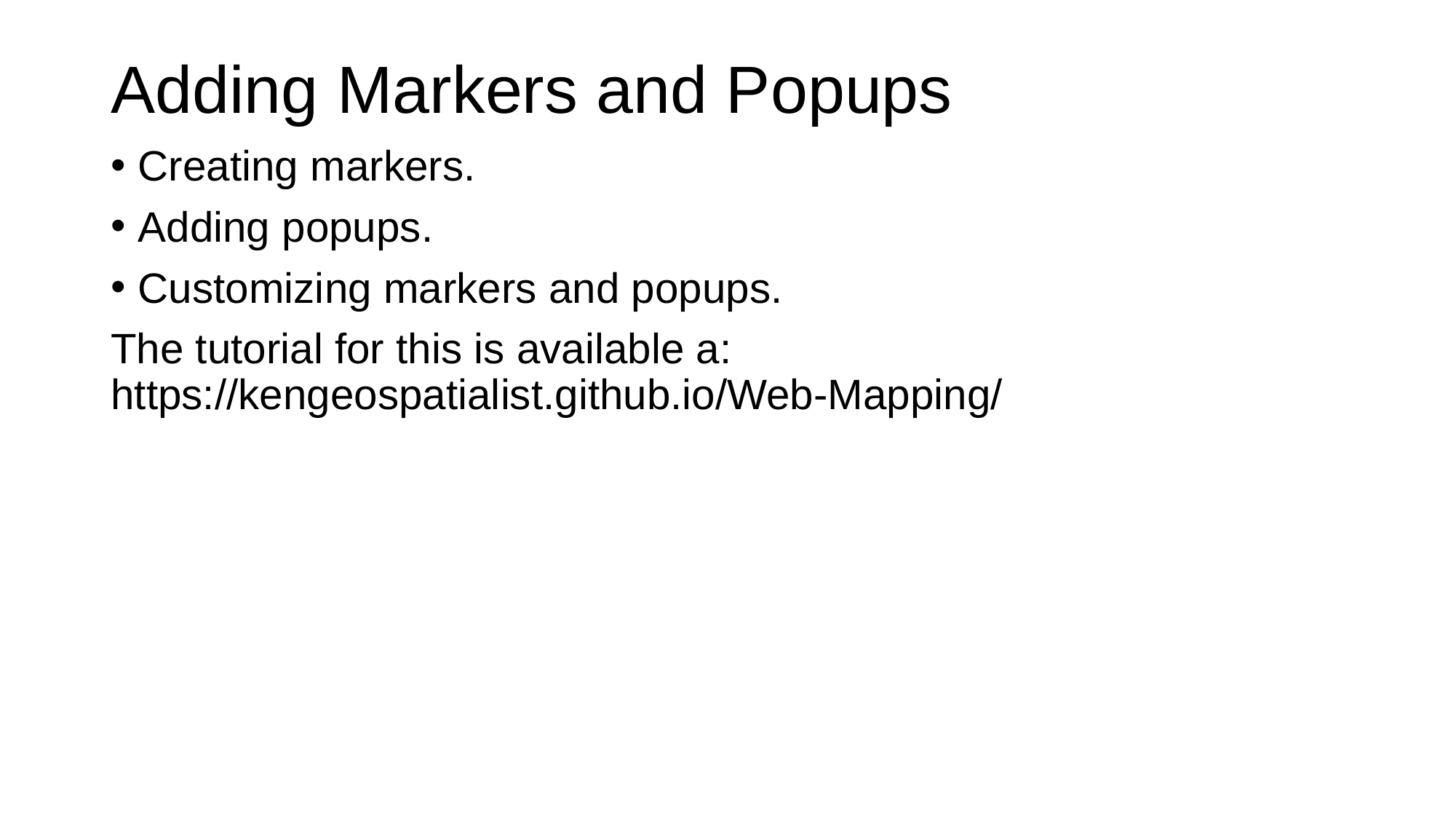

# Adding Markers and Popups
Creating markers.
Adding popups.
Customizing markers and popups.
The tutorial for this is available a: https://kengeospatialist.github.io/Web-Mapping/